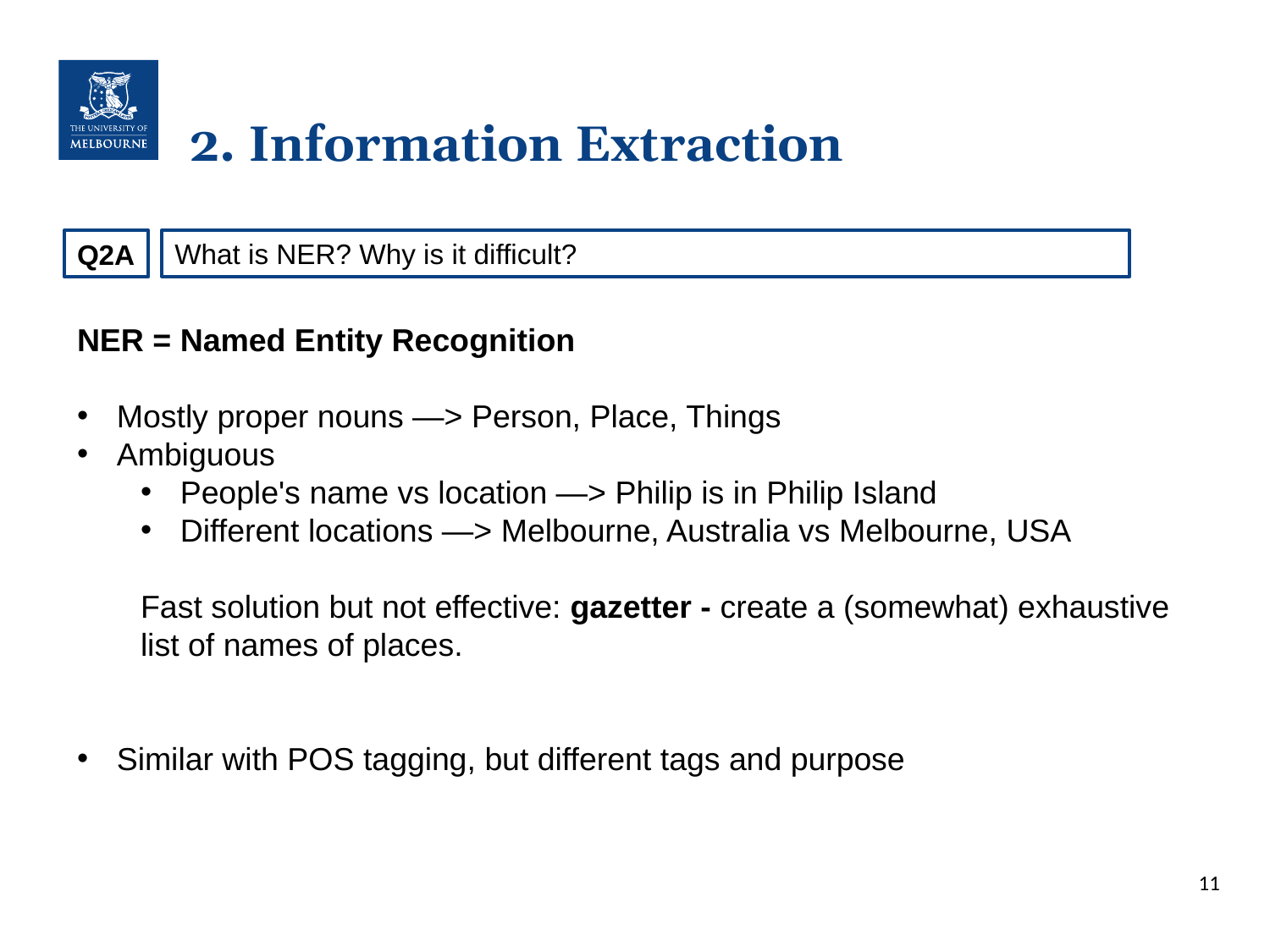

2. Information Extraction
What is NER? Why is it difficult?
Q2A
NER = Named Entity Recognition

Mostly proper nouns —> Person, Place, Things
Ambiguous
People's name vs location —> Philip is in Philip Island
Different locations —> Melbourne, Australia vs Melbourne, USA

Fast solution but not effective: gazetter - create a (somewhat) exhaustive list of names of places.

Similar with POS tagging, but different tags and purpose

11